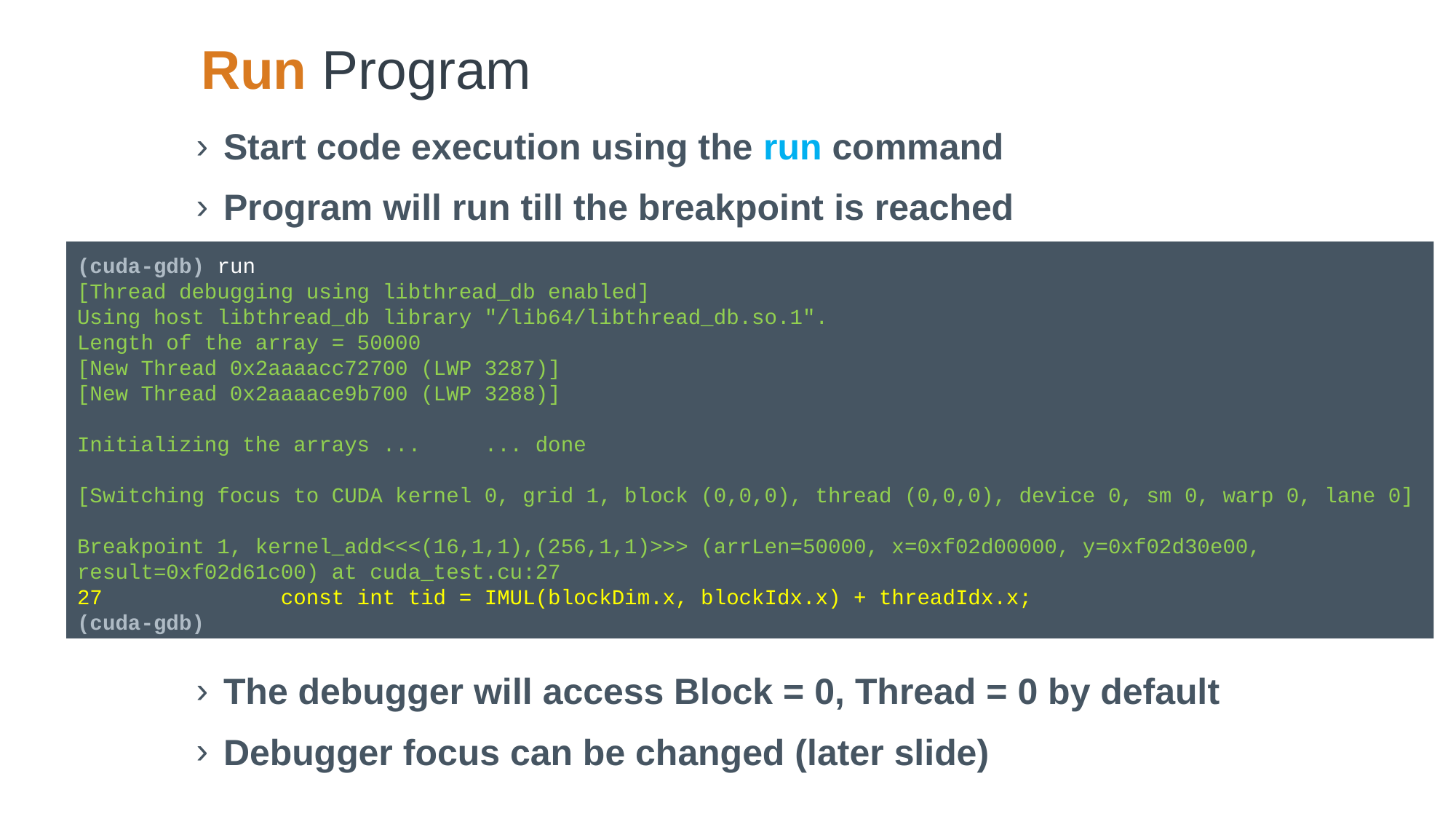

Run Program
Start code execution using the run command
Program will run till the breakpoint is reached

The debugger will access Block = 0, Thread = 0 by default
Debugger focus can be changed (later slide)

(cuda-gdb) run
[Thread debugging using libthread_db enabled]
Using host libthread_db library "/lib64/libthread_db.so.1".
Length of the array = 50000
[New Thread 0x2aaaacc72700 (LWP 3287)]
[New Thread 0x2aaaace9b700 (LWP 3288)]

Initializing the arrays ...     ... done

[Switching focus to CUDA kernel 0, grid 1, block (0,0,0), thread (0,0,0), device 0, sm 0, warp 0, lane 0]

Breakpoint 1, kernel_add<<<(16,1,1),(256,1,1)>>> (arrLen=50000, x=0xf02d00000, y=0xf02d30e00, result=0xf02d61c00) at cuda_test.cu:27
27              const int tid = IMUL(blockDim.x, blockIdx.x) + threadIdx.x;
(cuda-gdb)